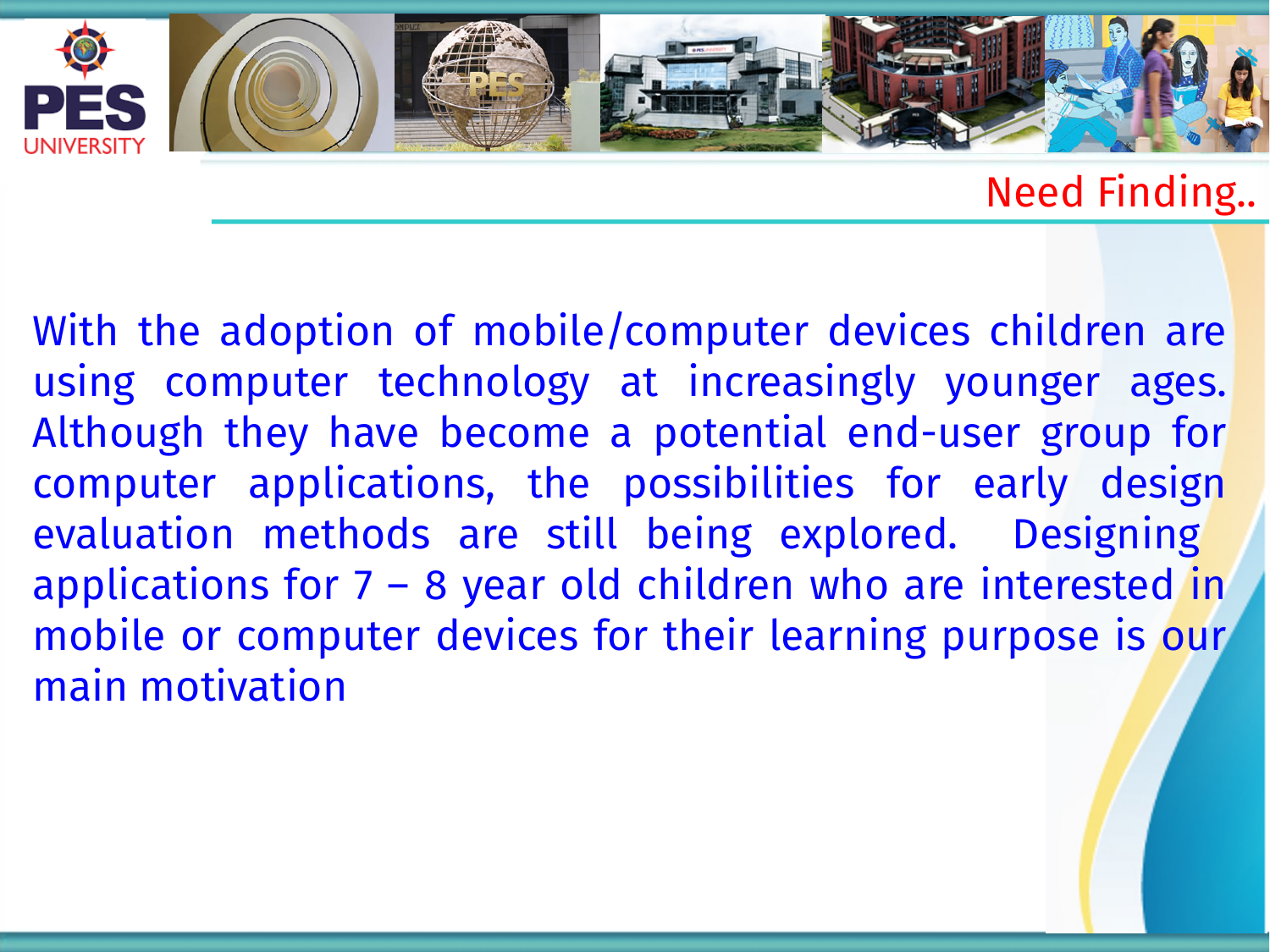

Need Finding..

With the adoption of mobile/computer devices children are using computer technology at increasingly younger ages. Although they have become a potential end-user group for computer applications, the possibilities for early design evaluation methods are still being explored.  Designing  applications for 7 – 8 year old children who are interested in mobile or computer devices for their learning purpose is our main motivation